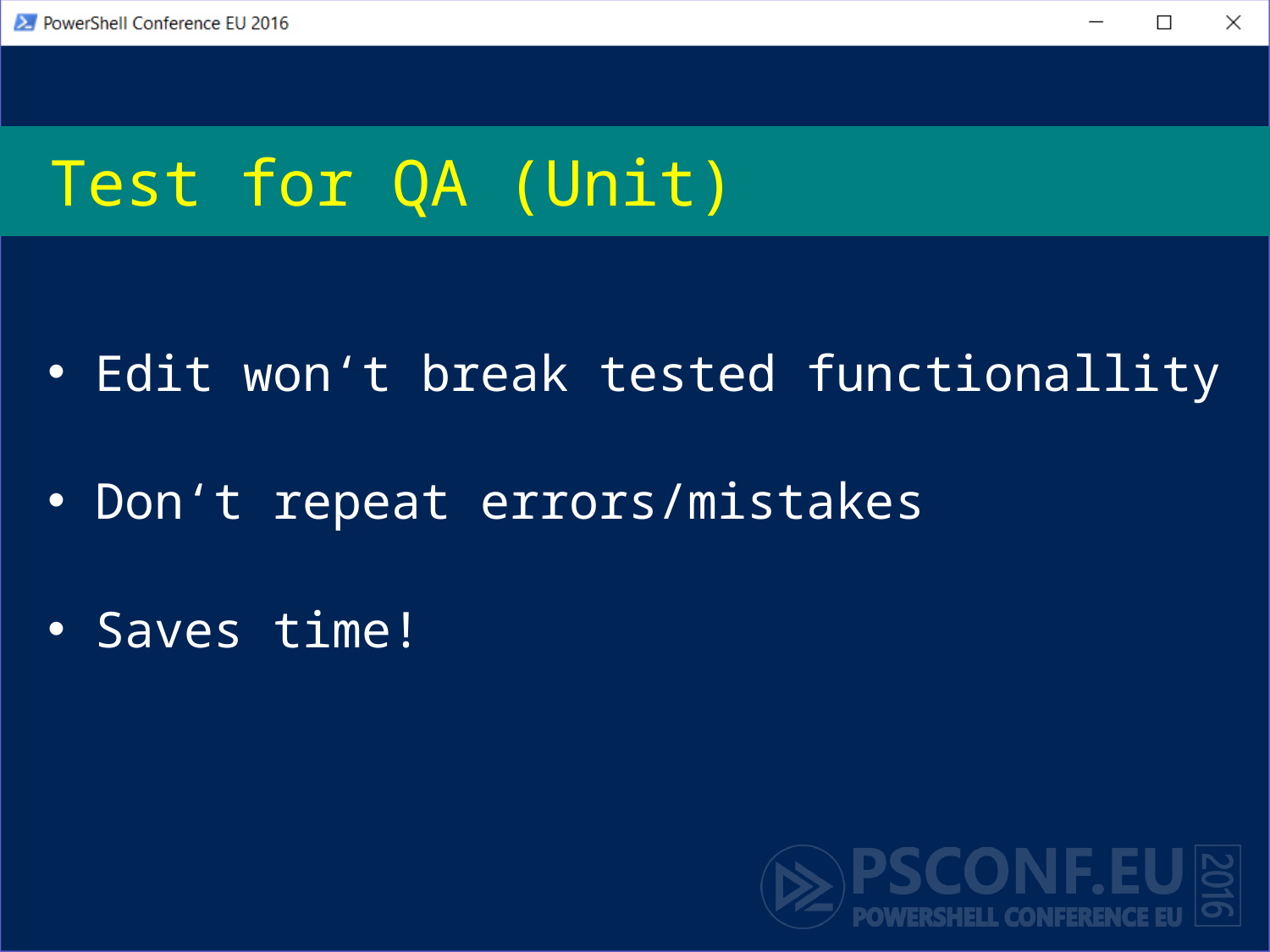

# Test for QA (Unit)

Edit won‘t break tested functionallity
Don‘t repeat errors/mistakes
Saves time!